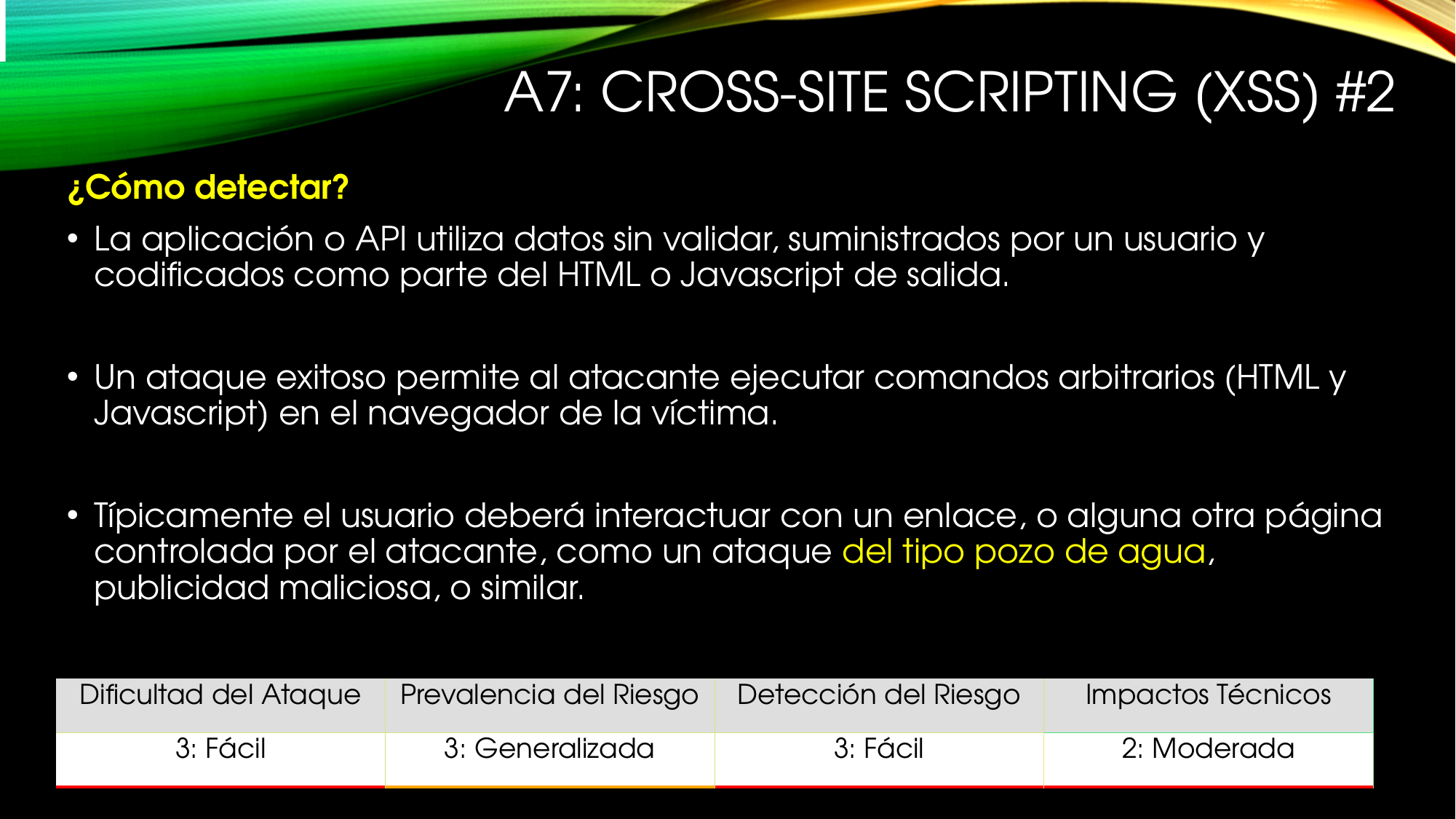

A7: Cross-Site Scripting (XSS) #2
¿Cómo detectar?
La aplicación o API utiliza datos sin validar, suministrados por un usuario y codificados como parte del HTML o Javascript de salida.

Un ataque exitoso permite al atacante ejecutar comandos arbitrarios (HTML y Javascript) en el navegador de la víctima.

Típicamente el usuario deberá interactuar con un enlace, o alguna otra página controlada por el atacante, como un ataque del tipo pozo de agua, publicidad maliciosa, o similar.
| Dificultad del Ataque | Prevalencia del Riesgo | Detección del Riesgo | Impactos Técnicos |
| --- | --- | --- | --- |
| 3: Fácil | 3: Generalizada | 3: Fácil | 2: Moderada |